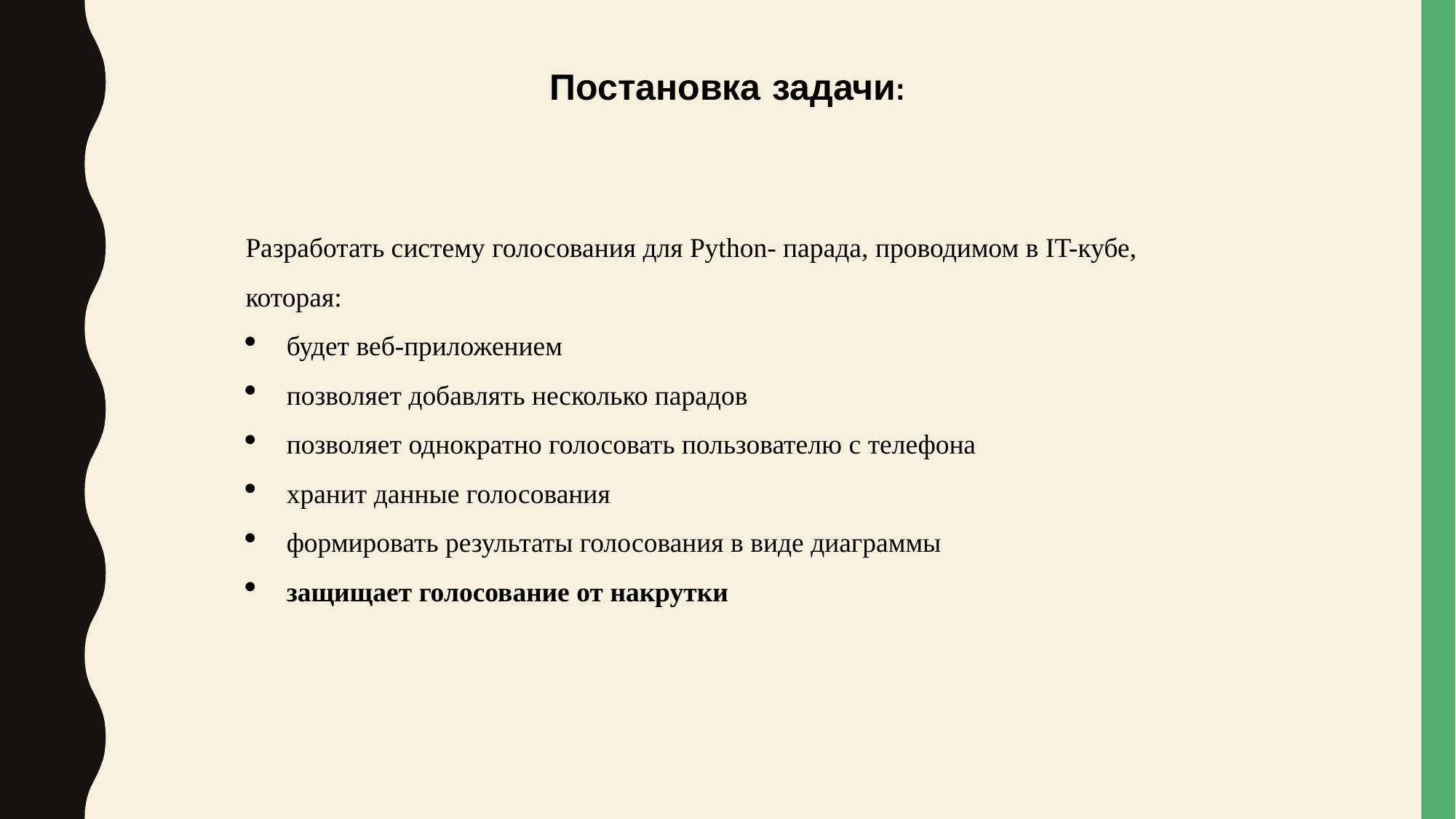

Постановка задачи:
Разработать систему голосования для Python- парада, проводимом в IT-кубе, которая:
будет веб-приложением
позволяет добавлять несколько парадов
позволяет однократно голосовать пользователю с телефона
хранит данные голосования
формировать результаты голосования в виде диаграммы
защищает голосование от накрутки